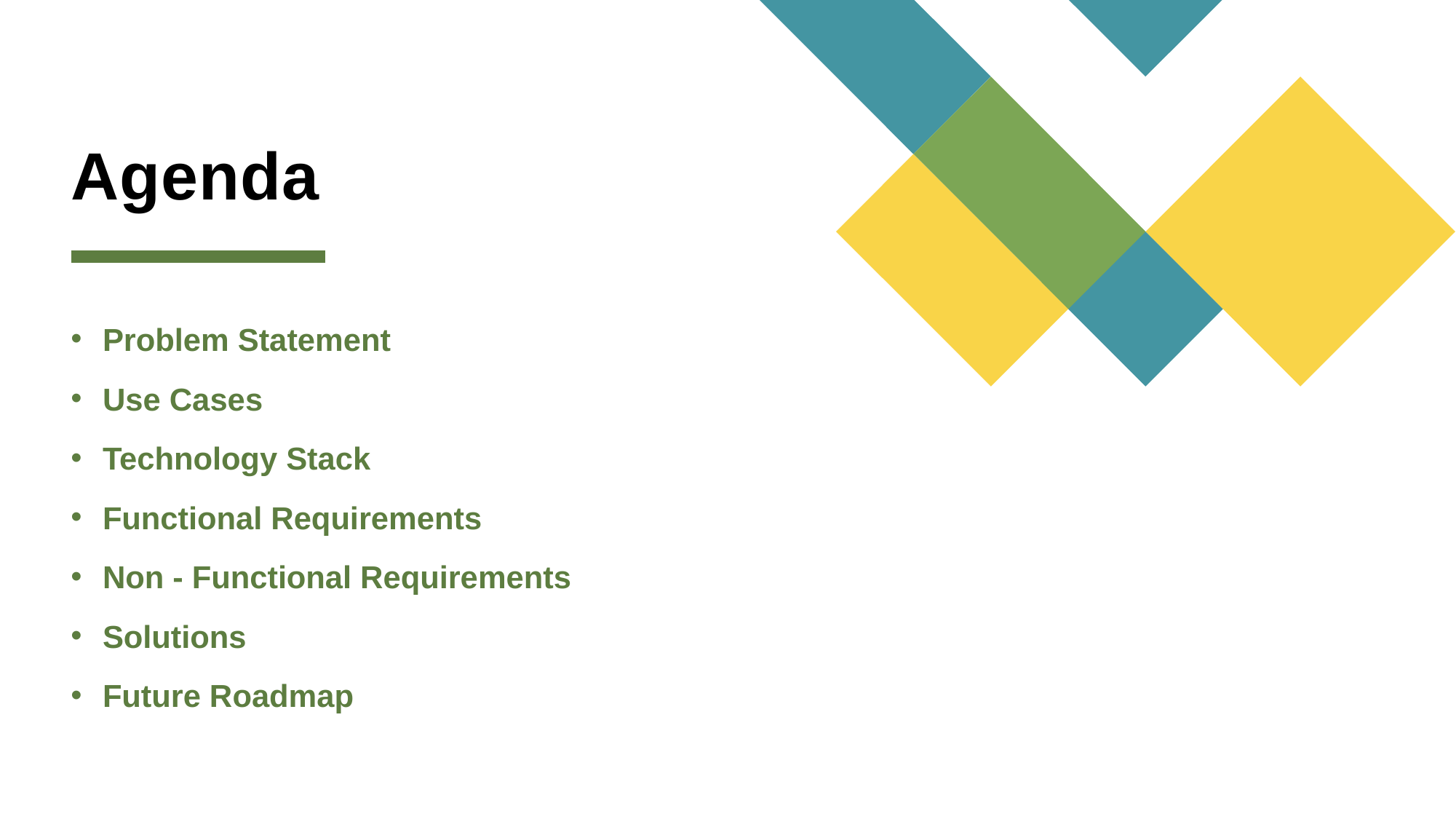

# Agenda
Problem Statement
Use Cases
Technology Stack
Functional Requirements
Non - Functional Requirements
Solutions
Future Roadmap